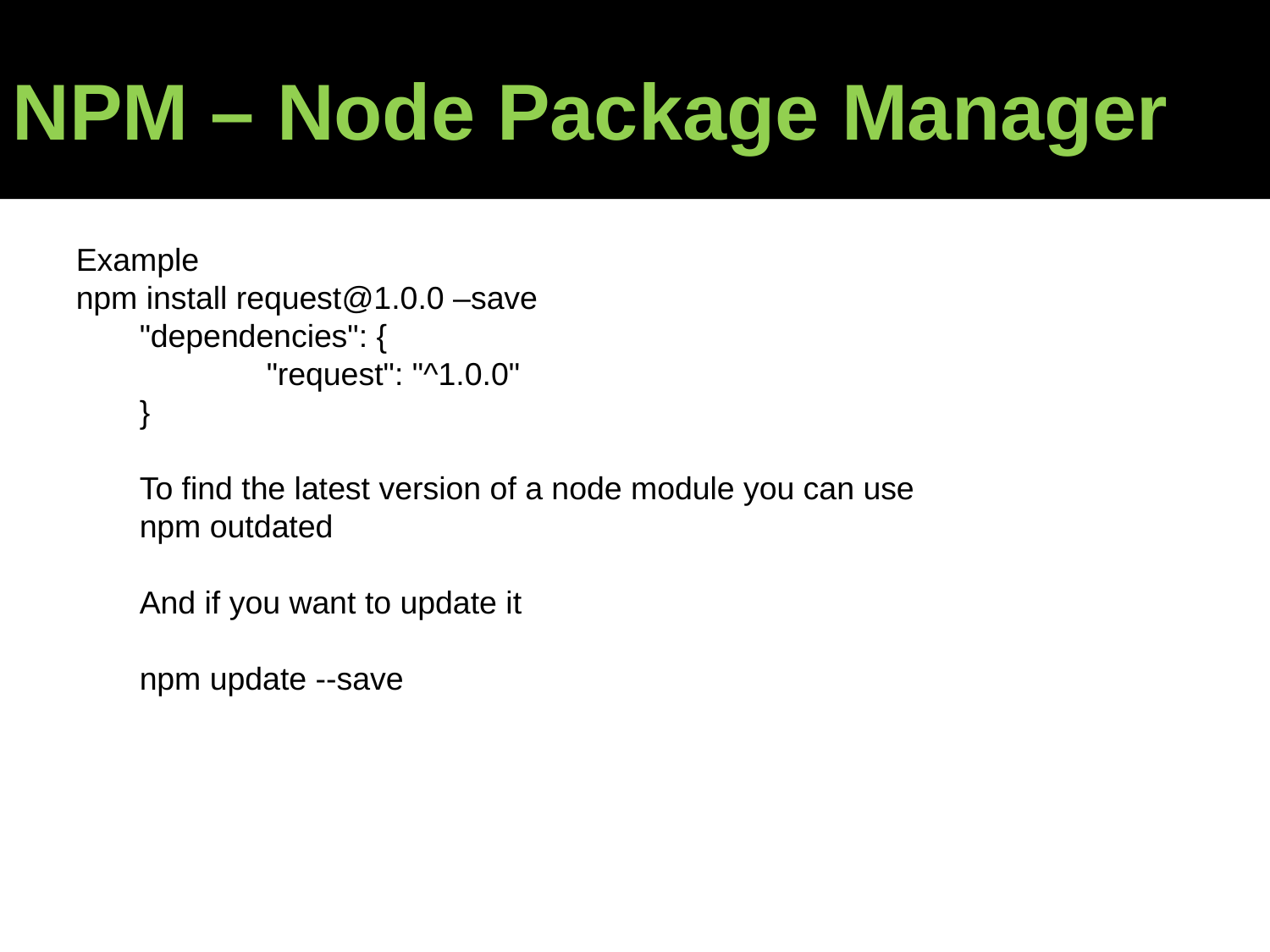

NPM – Node Package Manager
Example
npm install request@1.0.0 –save
"dependencies": {
	"request": "^1.0.0"
}

To find the latest version of a node module you can use
npm outdated

And if you want to update it

npm update --save